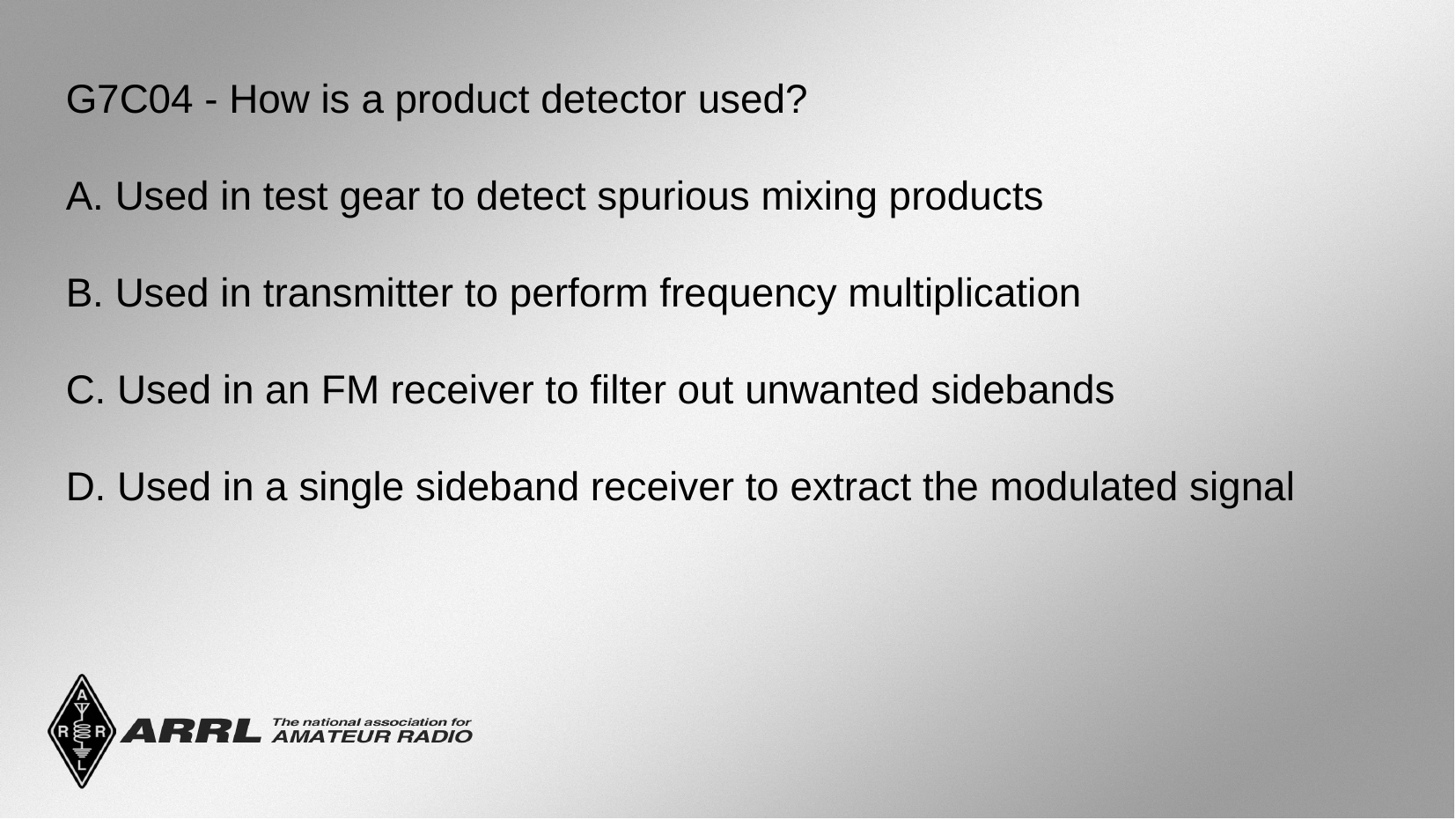

G7C04 - How is a product detector used?

A. Used in test gear to detect spurious mixing products

B. Used in transmitter to perform frequency multiplication

C. Used in an FM receiver to filter out unwanted sidebands

D. Used in a single sideband receiver to extract the modulated signal